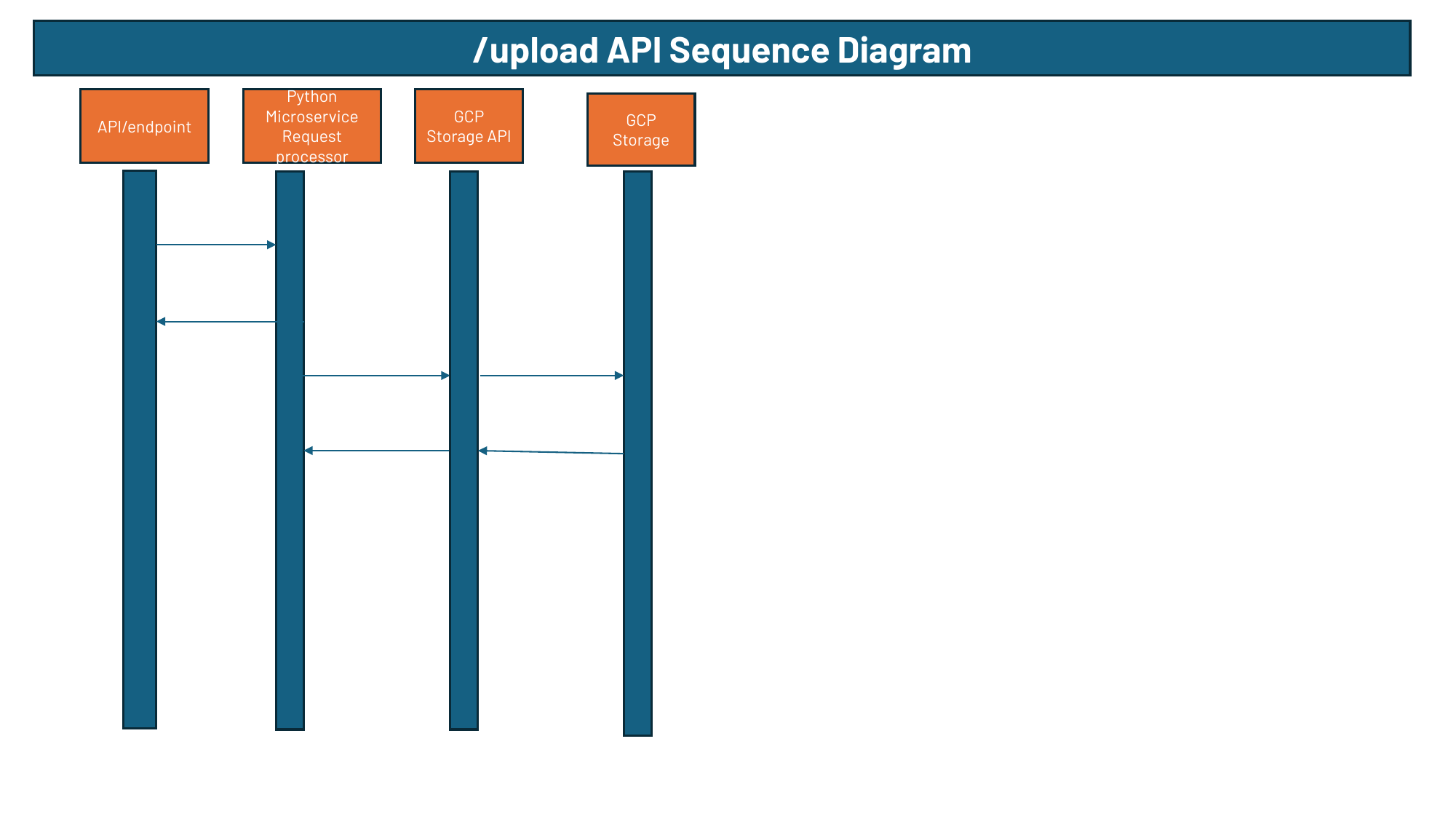

/upload API Sequence Diagram
API/endpoint
Python Microservice
Request processor
GCP Storage API
GCP Storage